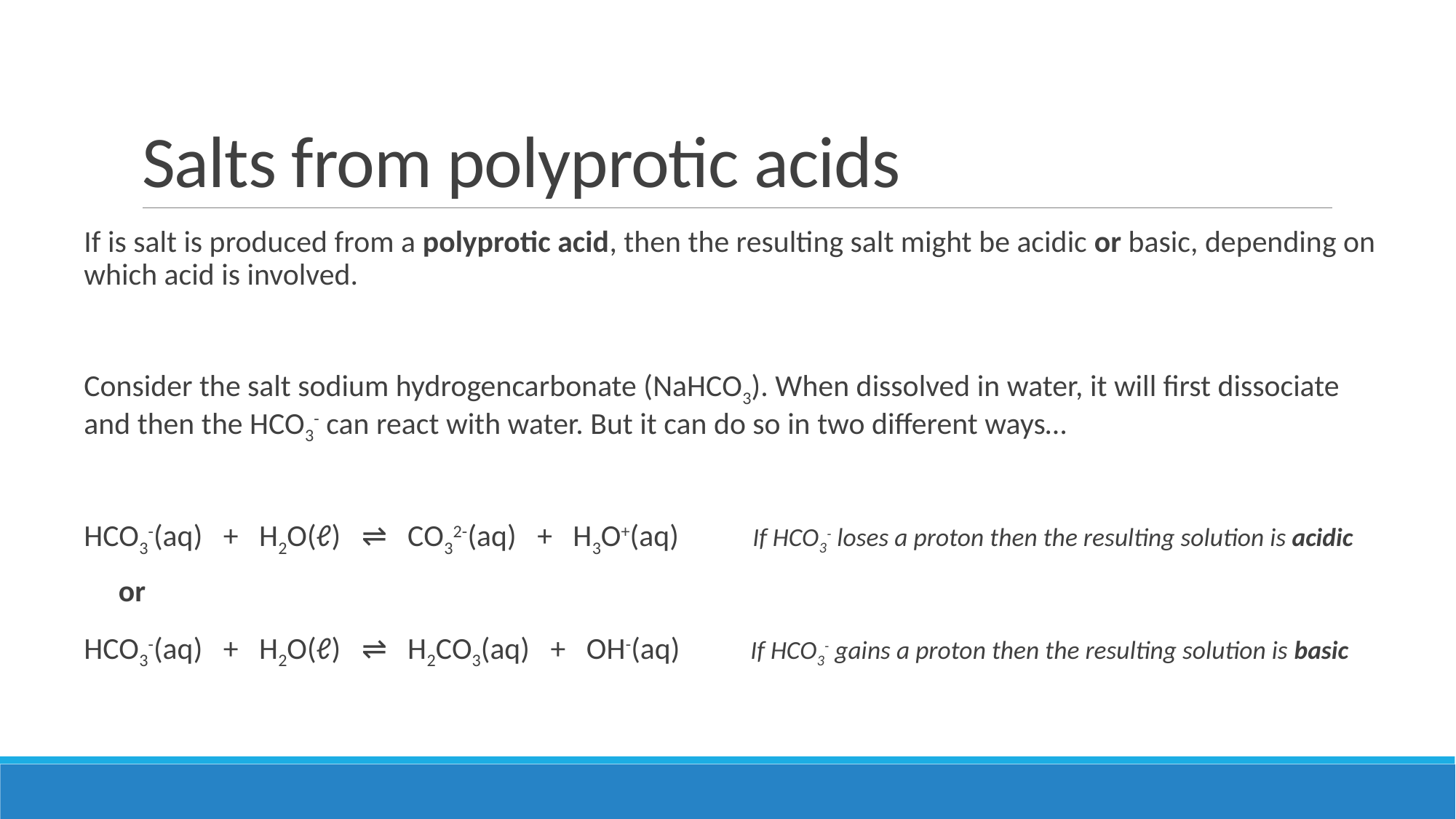

# Salts from polyprotic acids
If is salt is produced from a polyprotic acid, then the resulting salt might be acidic or basic, depending on which acid is involved.

Consider the salt sodium hydrogencarbonate (NaHCO3). When dissolved in water, it will first dissociate and then the HCO3- can react with water. But it can do so in two different ways…

HCO3-(aq)   +   H2O(ℓ)   ⇌   CO32-(aq)   +   H3O+(aq)	  If HCO3- loses a proton then the resulting solution is acidic
     or
HCO3-(aq)   +   H2O(ℓ)   ⇌   H2CO3(aq)   +   OH-(aq)	  If HCO3- gains a proton then the resulting solution is basic